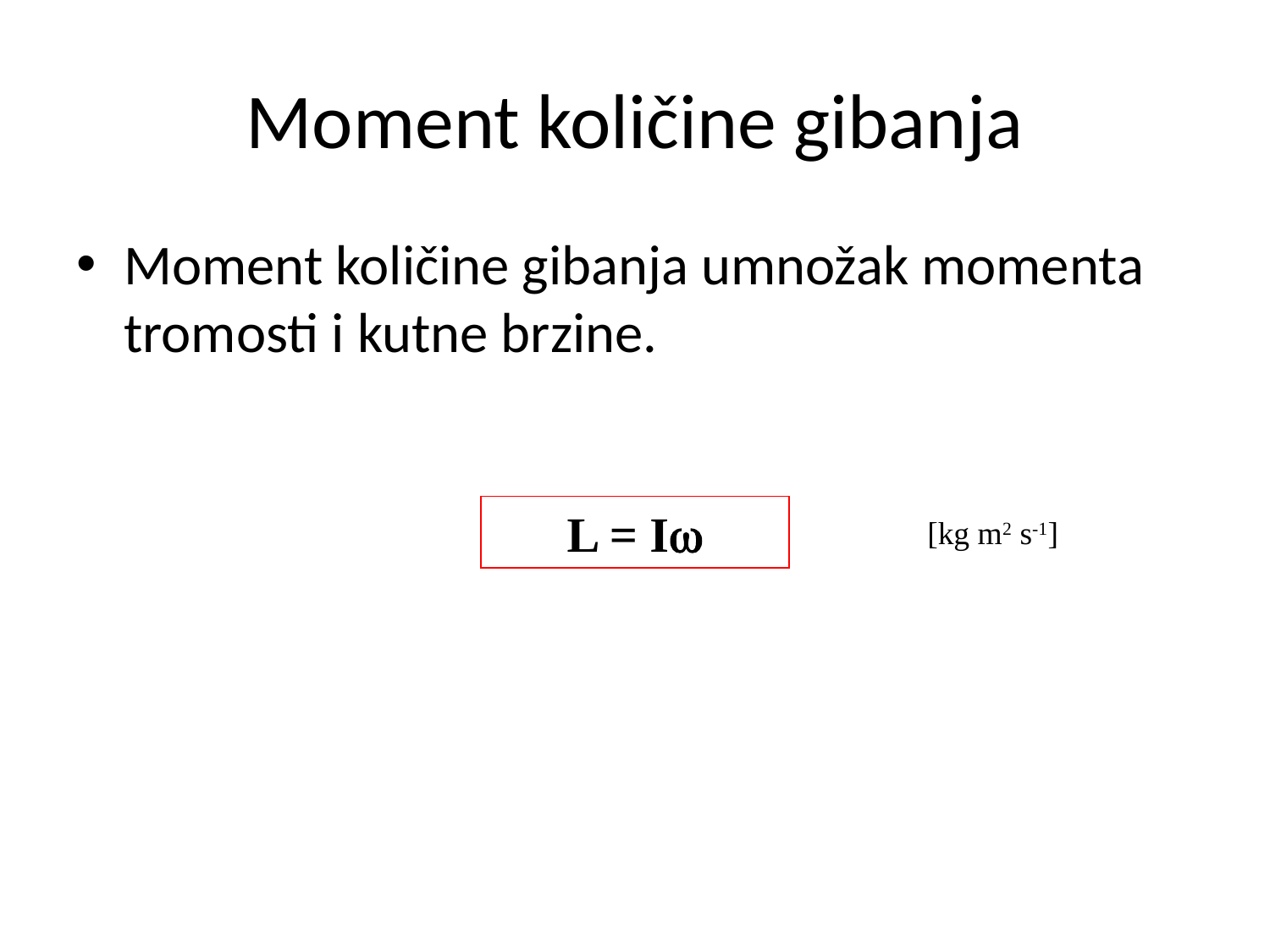

# Moment količine gibanja
Moment količine gibanja umnožak momenta tromosti i kutne brzine.
L = Iω
[kg m2 s-1]